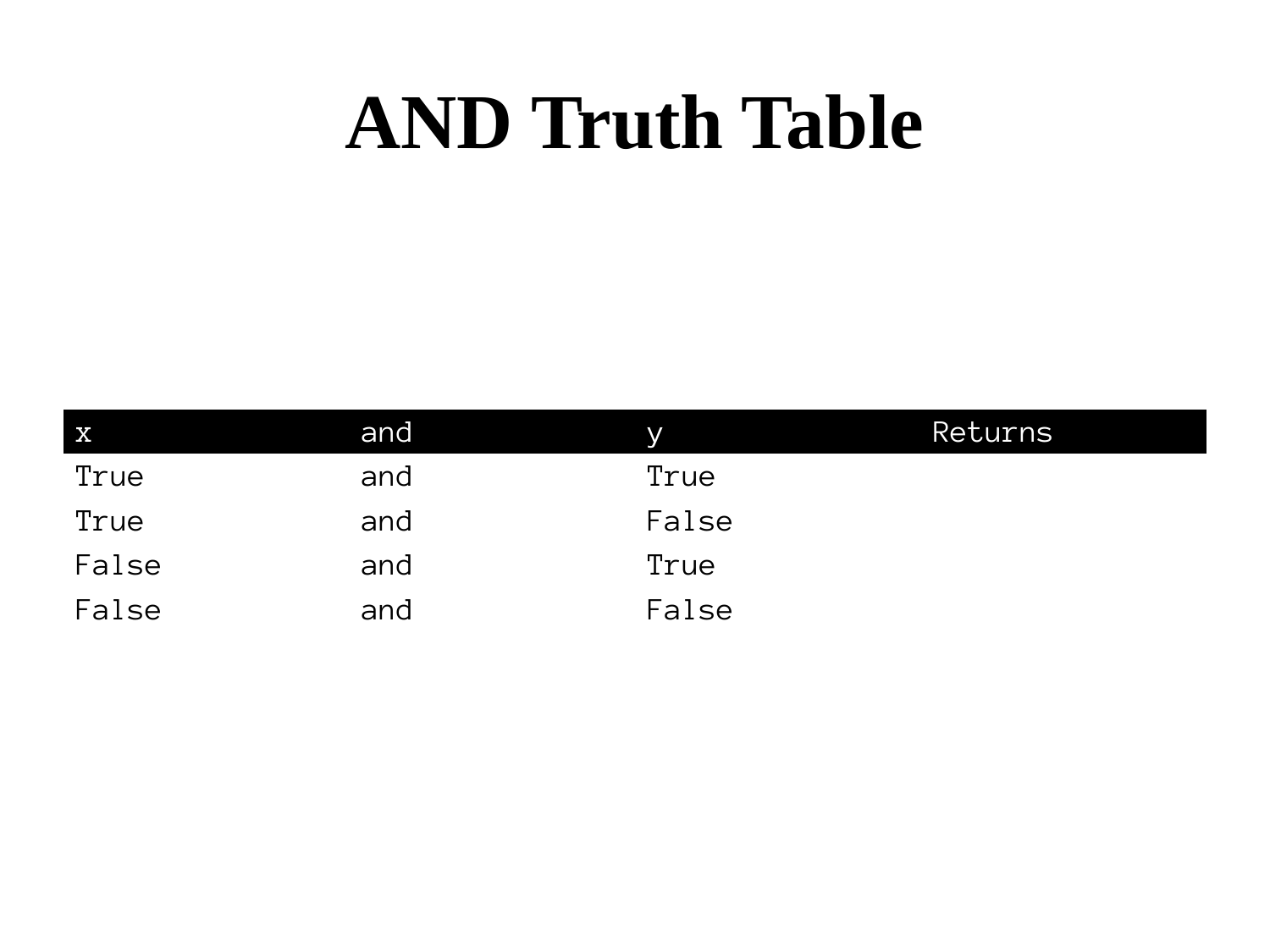

# AND Truth Table
| x | and | y | Returns |
| --- | --- | --- | --- |
| True | and | True |  |
| True | and | False |  |
| False | and | True |  |
| False | and | False |  |